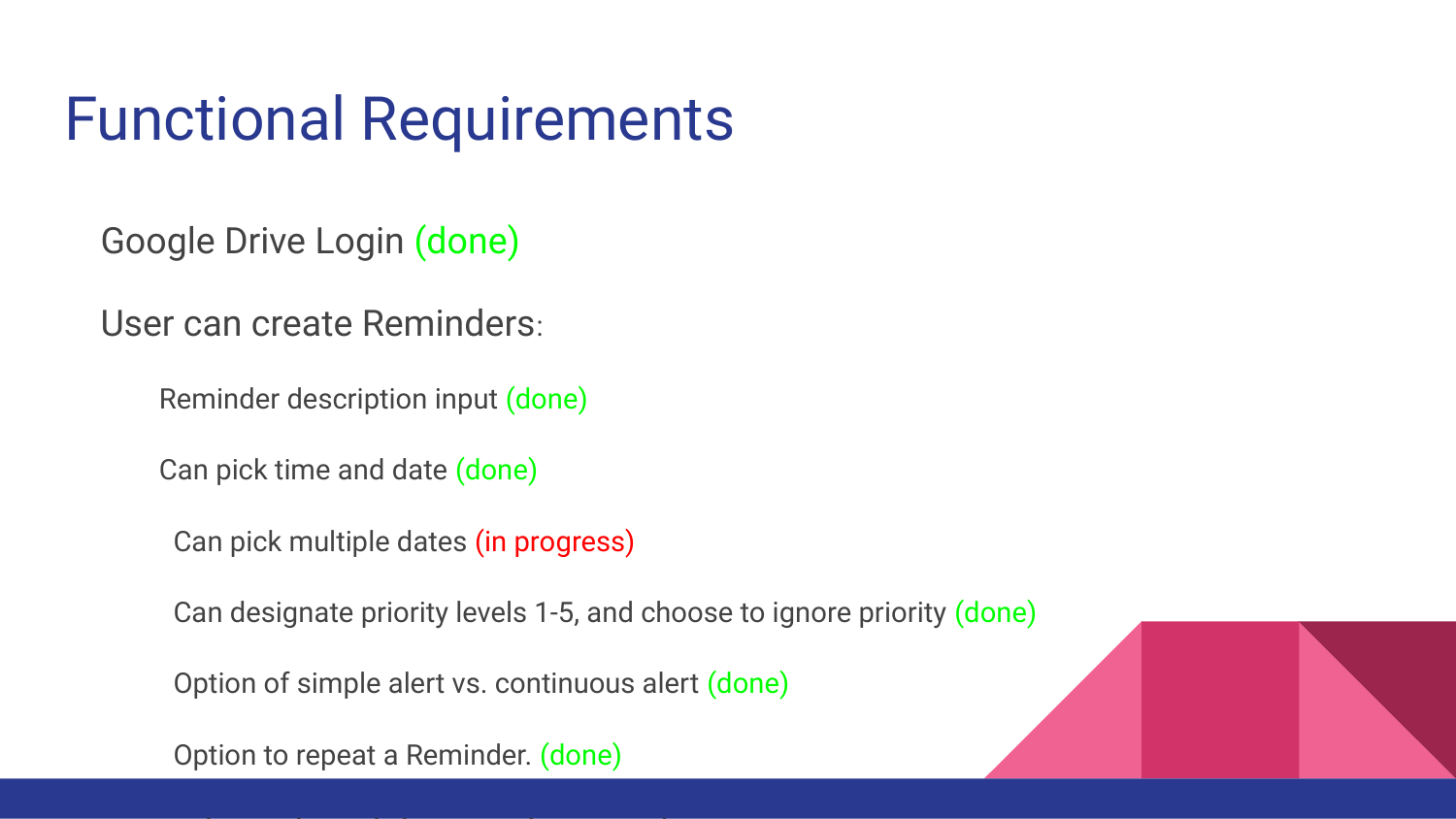

# Functional Requirements
Google Drive Login (done)
User can create Reminders:
Reminder description input (done)
Can pick time and date (done)
Can pick multiple dates (in progress)
Can designate priority levels 1-5, and choose to ignore priority (done)
Option of simple alert vs. continuous alert (done)
Option to repeat a Reminder. (done)
Can edit and/or delete each reminder